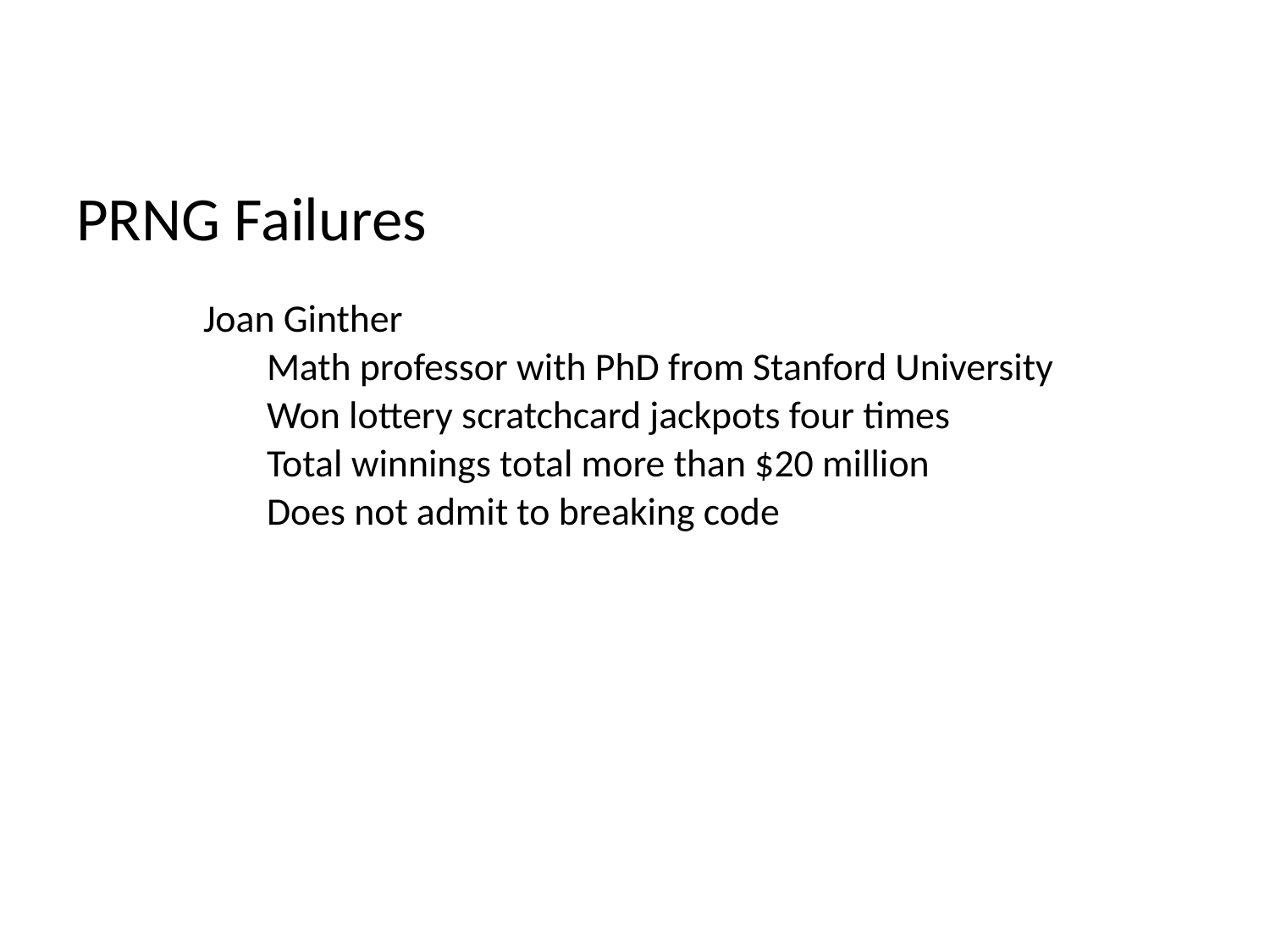

# PRNG Failures
Joan Ginther
Math professor with PhD from Stanford University
Won lottery scratchcard jackpots four times
Total winnings total more than $20 million
Does not admit to breaking code